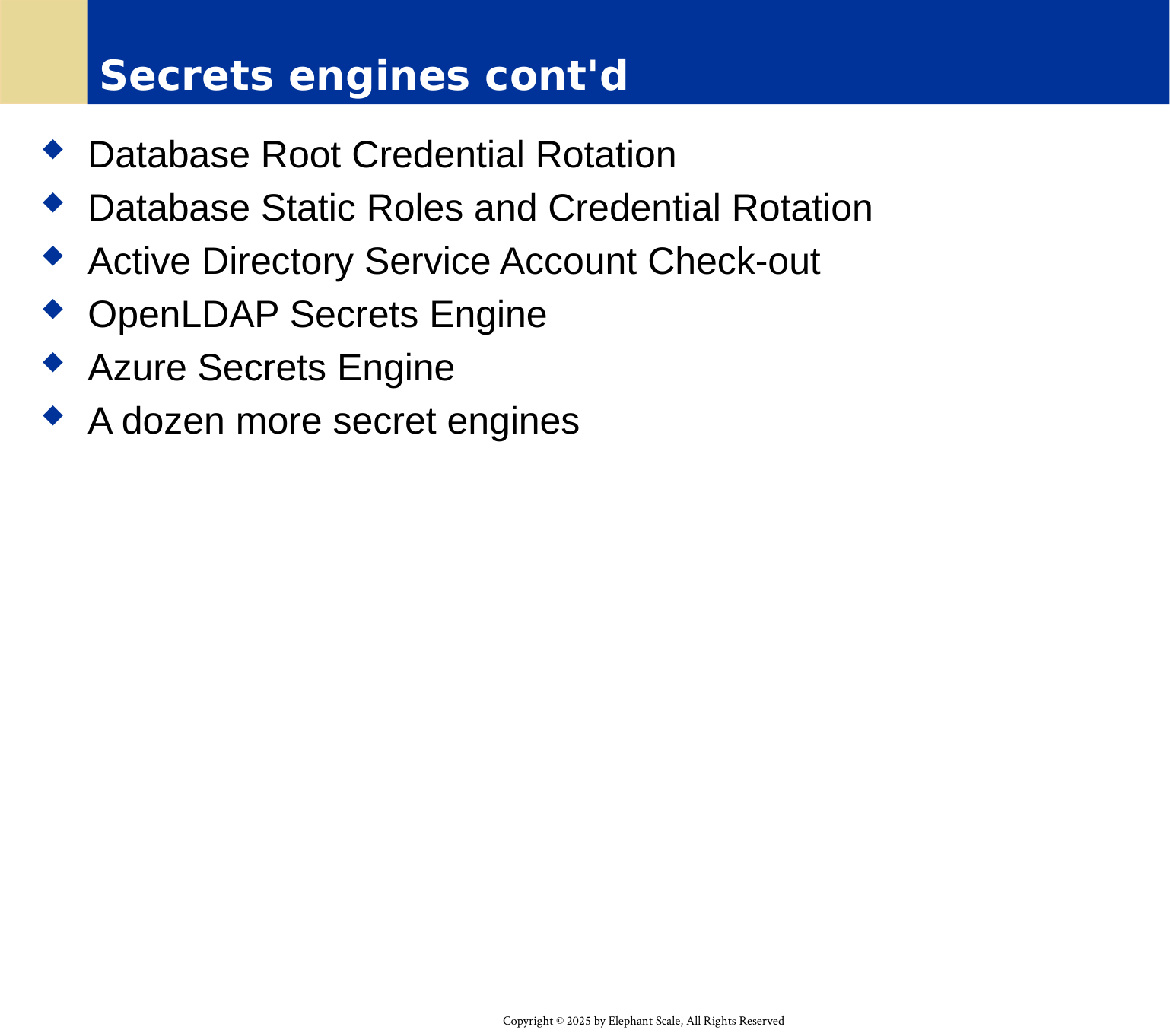

# Secrets engines cont'd
 Database Root Credential Rotation
 Database Static Roles and Credential Rotation
 Active Directory Service Account Check-out
 OpenLDAP Secrets Engine
 Azure Secrets Engine
 A dozen more secret engines
Copyright © 2025 by Elephant Scale, All Rights Reserved